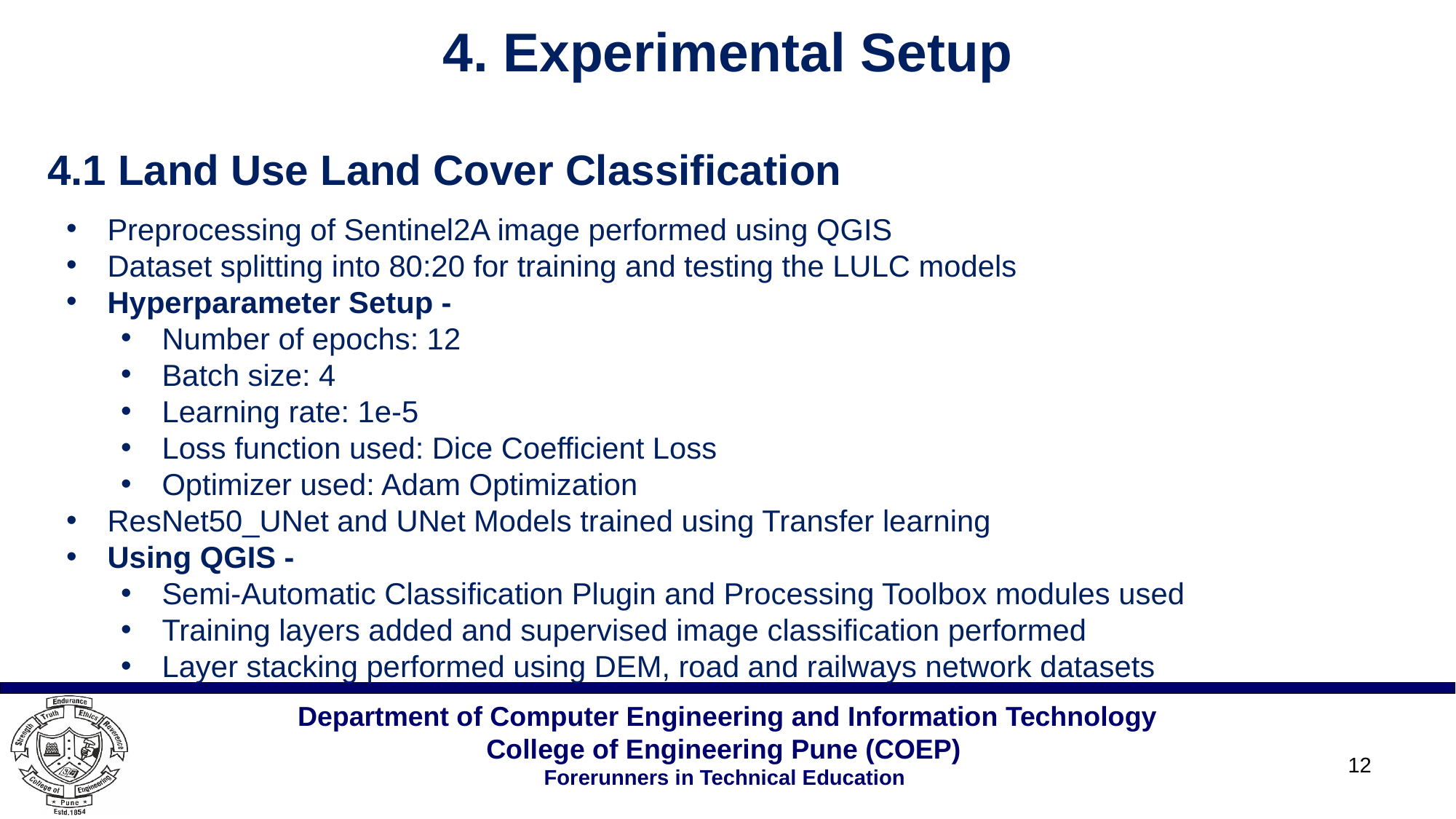

4. Experimental Setup
4.1 Land Use Land Cover Classification
Preprocessing of Sentinel2A image performed using QGIS
Dataset splitting into 80:20 for training and testing the LULC models
Hyperparameter Setup -
Number of epochs: 12
Batch size: 4
Learning rate: 1e-5
Loss function used: Dice Coefficient Loss
Optimizer used: Adam Optimization
ResNet50_UNet and UNet Models trained using Transfer learning
Using QGIS -
Semi-Automatic Classification Plugin and Processing Toolbox modules used
Training layers added and supervised image classification performed
Layer stacking performed using DEM, road and railways network datasets
12